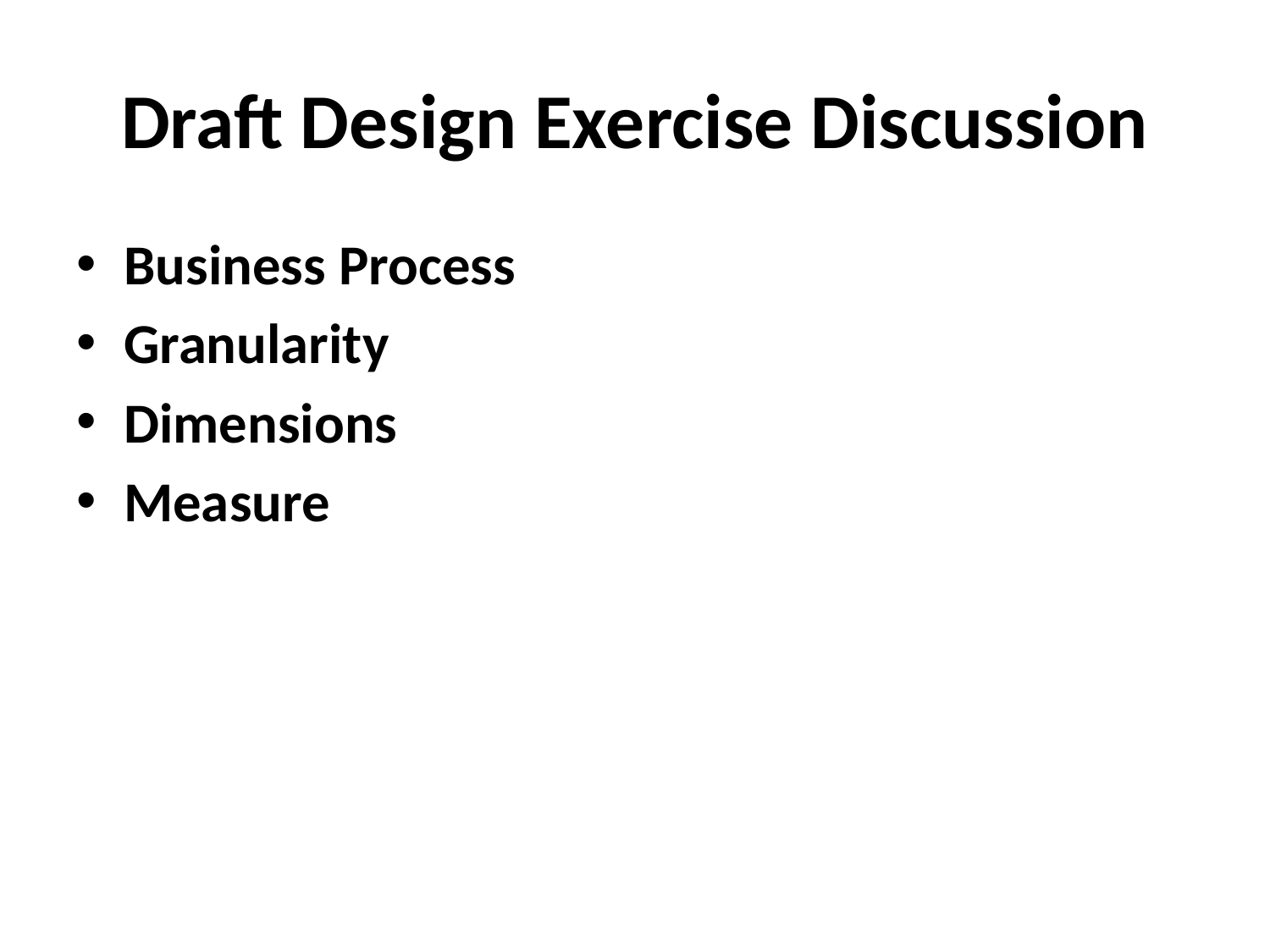

# Draft Design Exercise Discussion
Business Process
Granularity
Dimensions
Measure